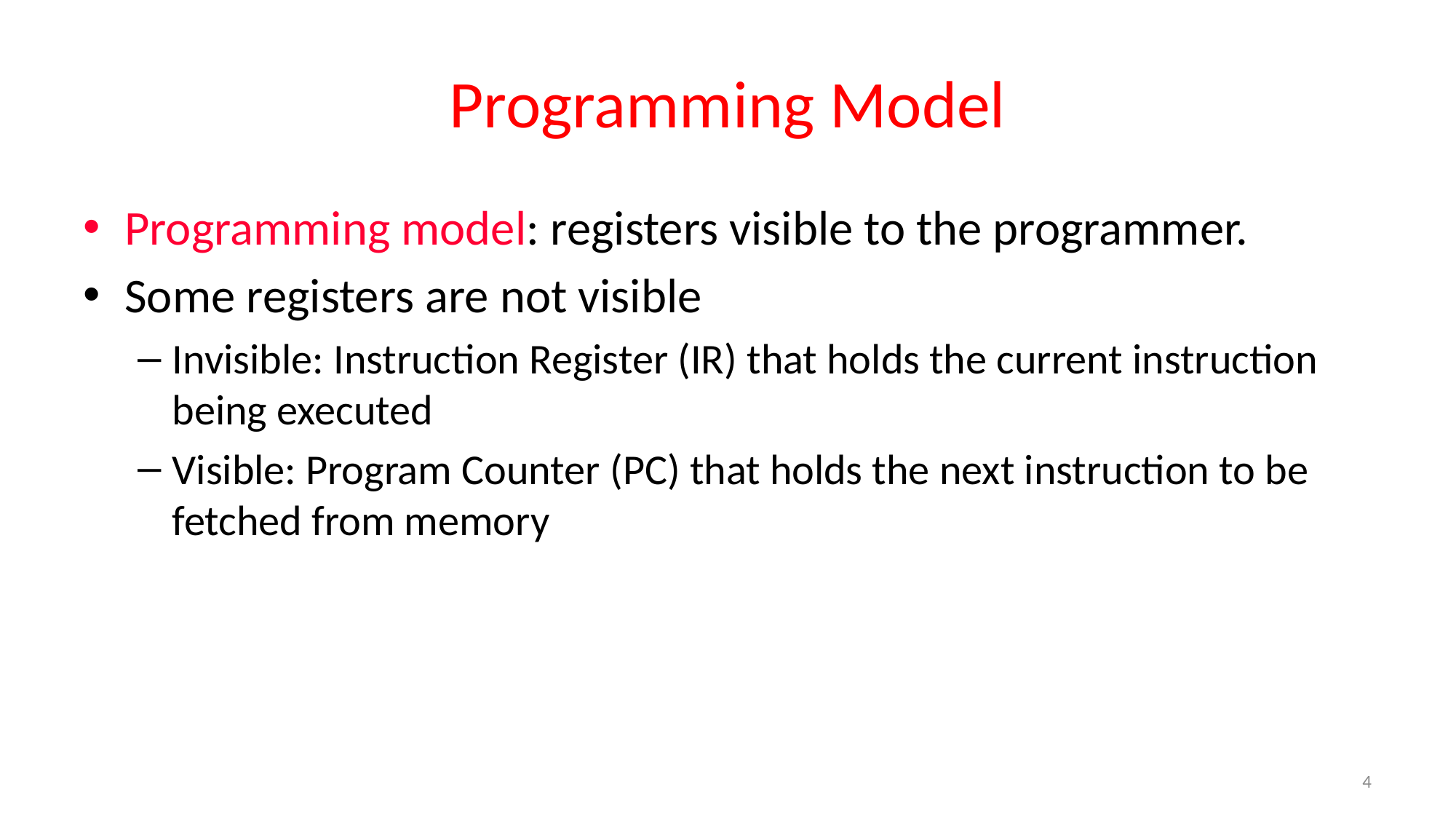

# Programming Model
Programming model: registers visible to the programmer.
Some registers are not visible
Invisible: Instruction Register (IR) that holds the current instruction being executed
Visible: Program Counter (PC) that holds the next instruction to be fetched from memory

4